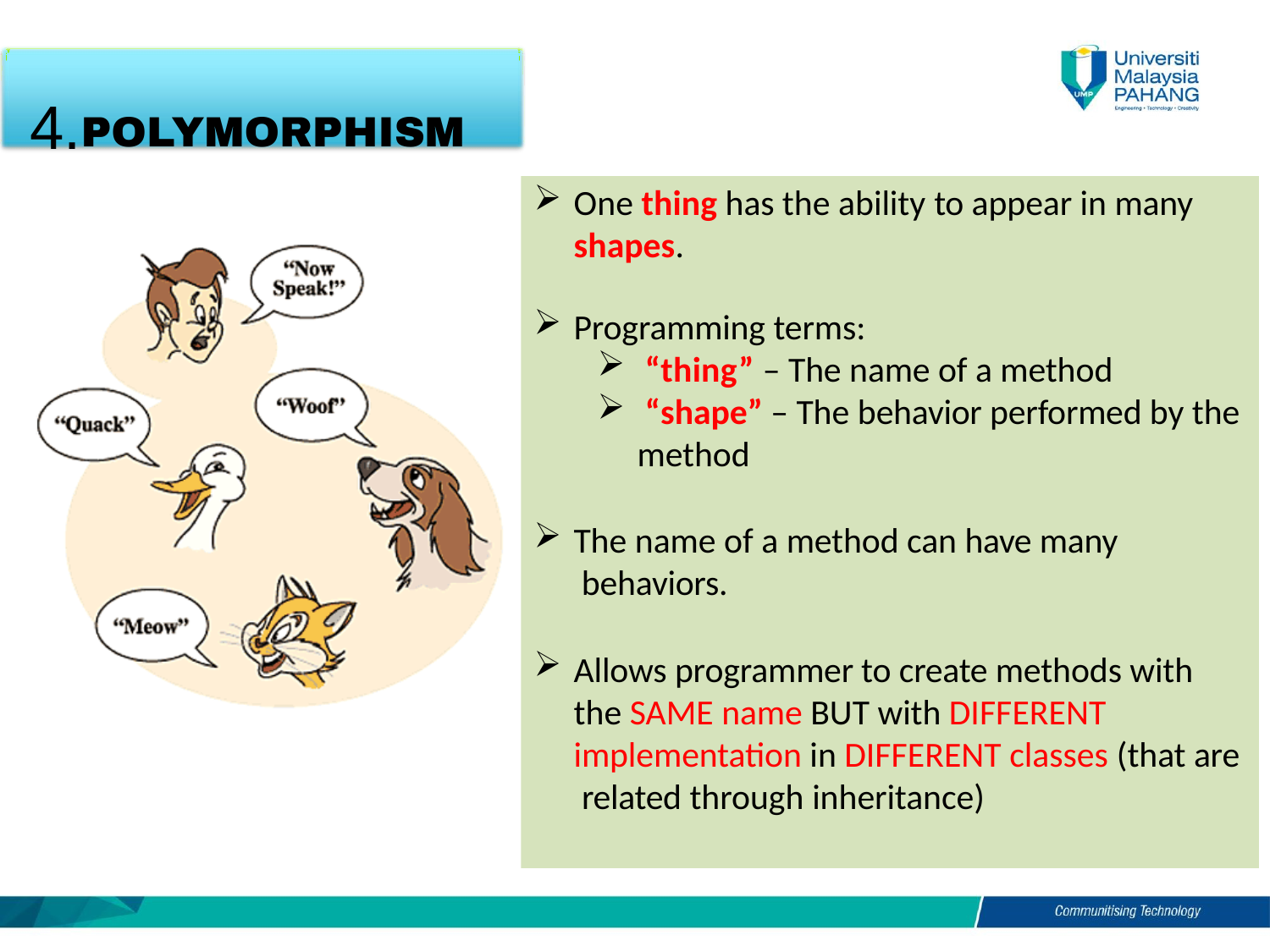

# 4.POLYMORPHISM

One thing has the ability to appear in many
shapes.

Programming terms:
“thing” – The name of a method
“shape” – The behavior performed by the
method

The name of a method can have many  behaviors.

Allows programmer to create methods with  the SAME name BUT with DIFFERENT  implementation in DIFFERENT classes (that are  related through inheritance)